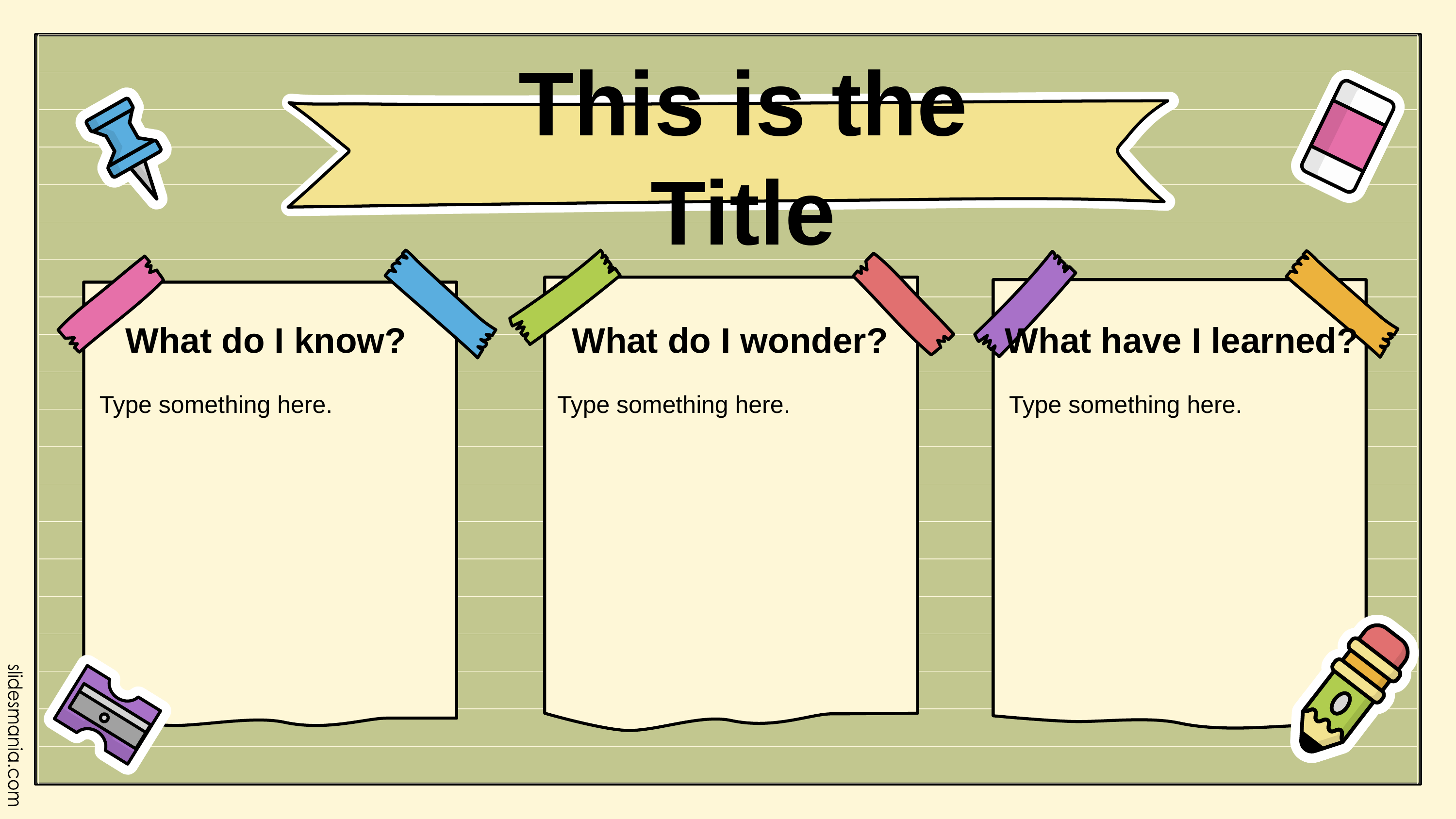

This is the Title

What do I know?
What do I wonder?
What have I learned?
Type something here.
Type something here.
Type something here.